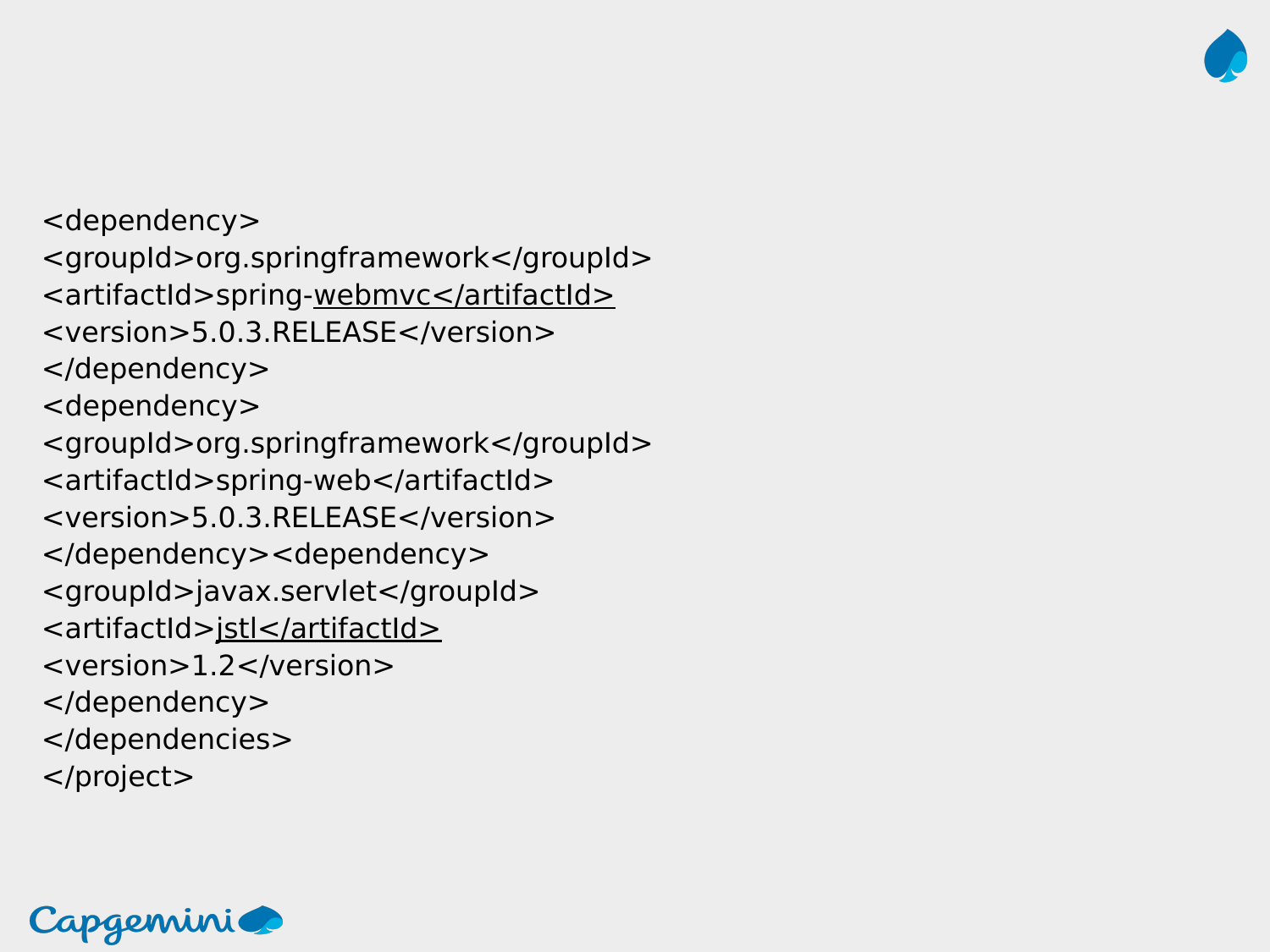

#
<dependency>
<groupId>org.springframework</groupId>
<artifactId>spring-webmvc</artifactId>
<version>5.0.3.RELEASE</version>
</dependency>
<dependency>
<groupId>org.springframework</groupId>
<artifactId>spring-web</artifactId>
<version>5.0.3.RELEASE</version>
</dependency><dependency>
<groupId>javax.servlet</groupId>
<artifactId>jstl</artifactId>
<version>1.2</version>
</dependency>
</dependencies>
</project>